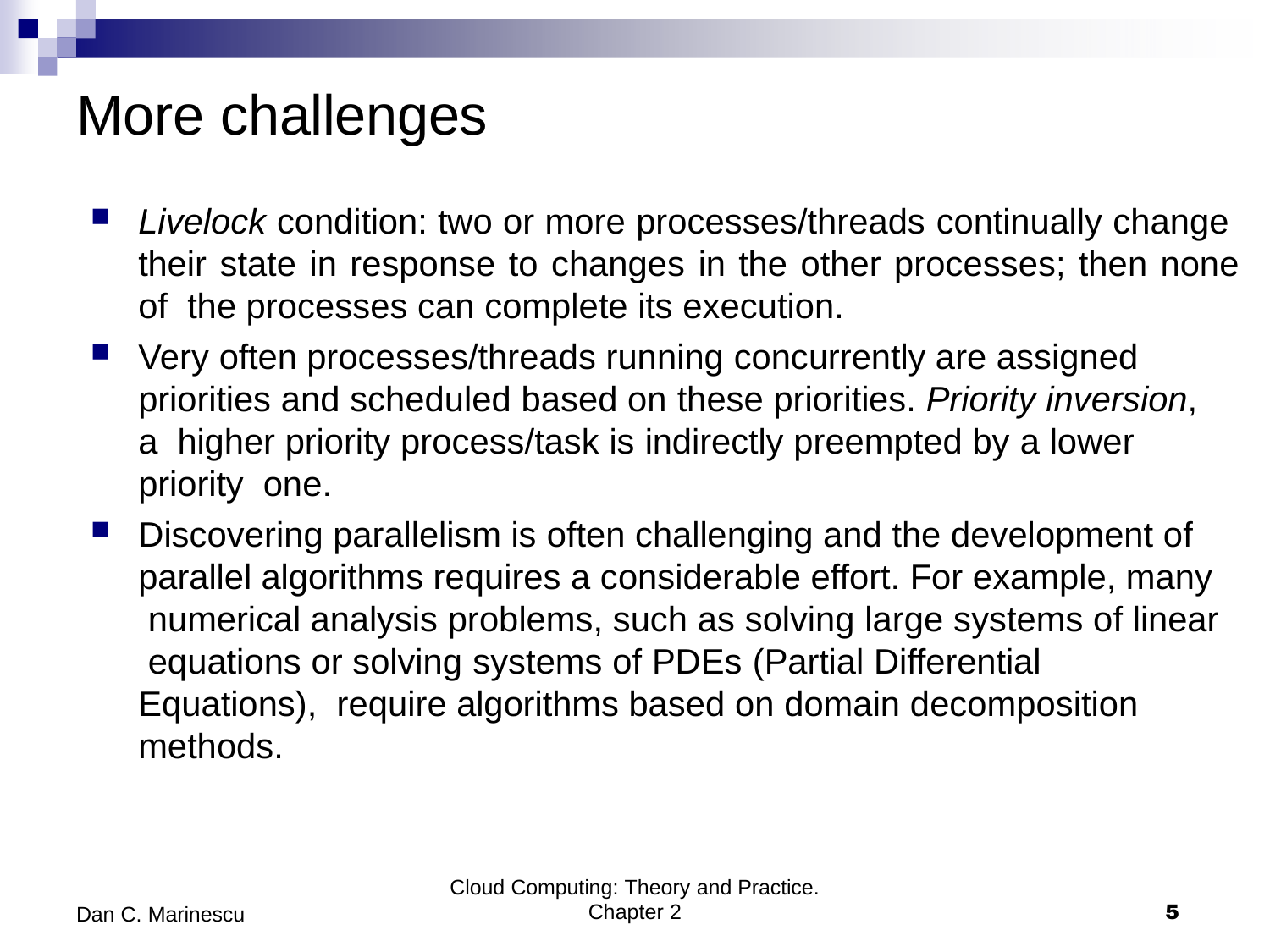

# More challenges
Livelock condition: two or more processes/threads continually change  their state in response to changes in the other processes; then none of  the processes can complete its execution.
Very often processes/threads running concurrently are assigned  priorities and scheduled based on these priorities. Priority inversion, a  higher priority process/task is indirectly preempted by a lower priority  one.
Discovering parallelism is often challenging and the development of  parallel algorithms requires a considerable effort. For example, many  numerical analysis problems, such as solving large systems of linear  equations or solving systems of PDEs (Partial Differential Equations),  require algorithms based on domain decomposition methods.
Cloud Computing: Theory and Practice.
Chapter 2
5
Dan C. Marinescu